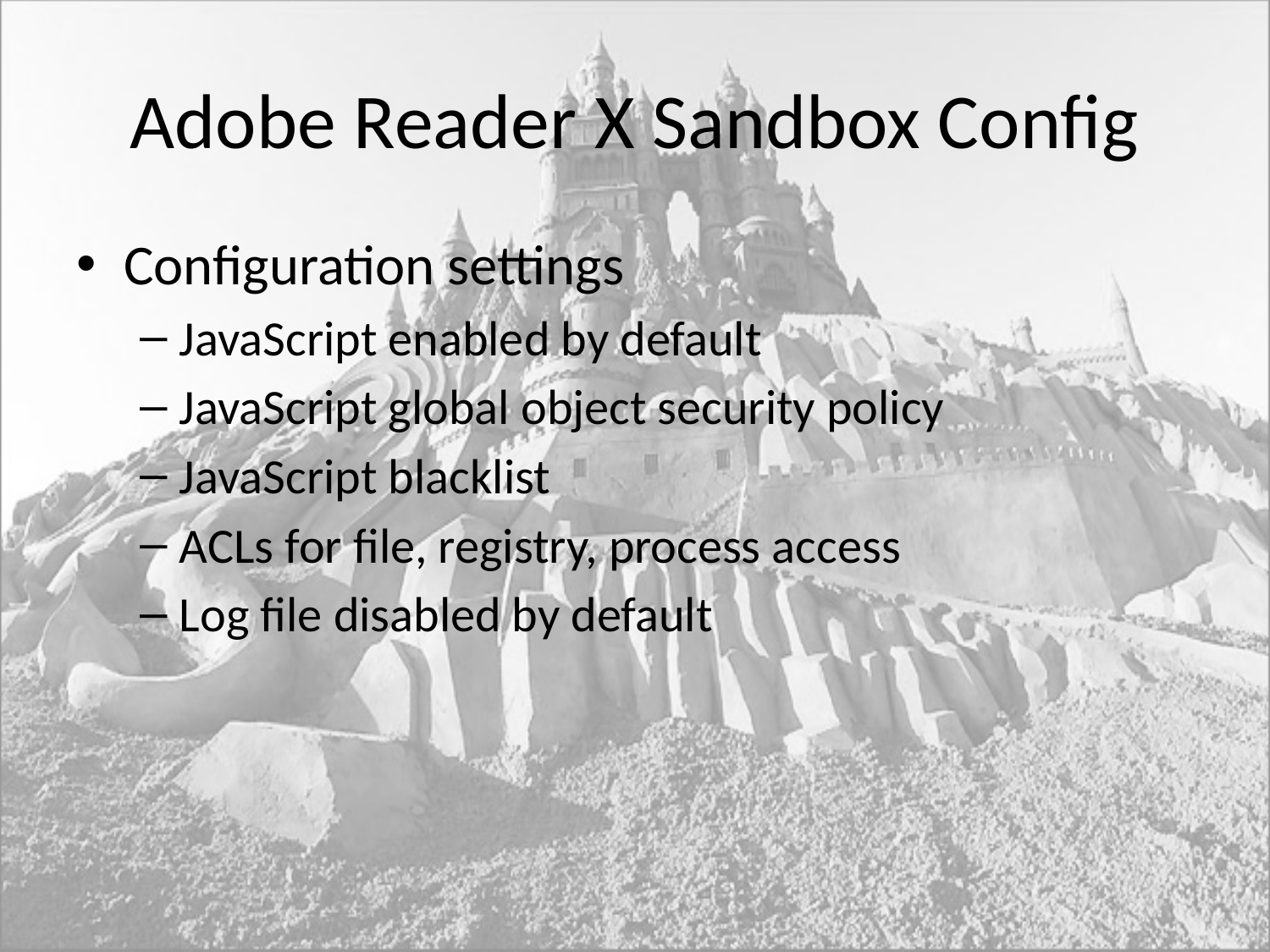

# Adobe Reader X Sandbox Config
Configuration settings
JavaScript enabled by default
JavaScript global object security policy
JavaScript blacklist
ACLs for file, registry, process access
Log file disabled by default